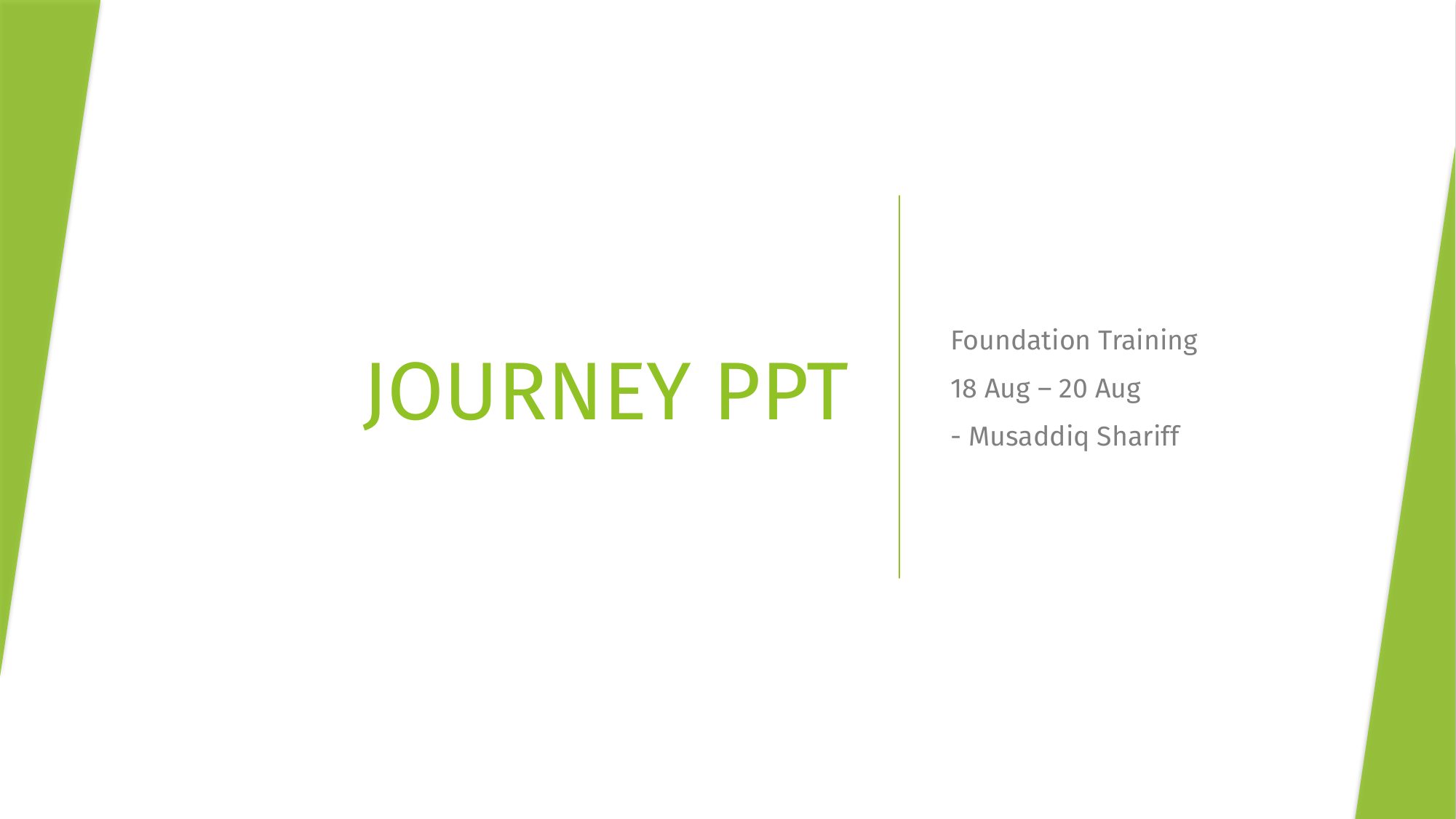

# JOURNEY PPT
Foundation Training
18 Aug – 20 Aug
- Musaddiq Shariff